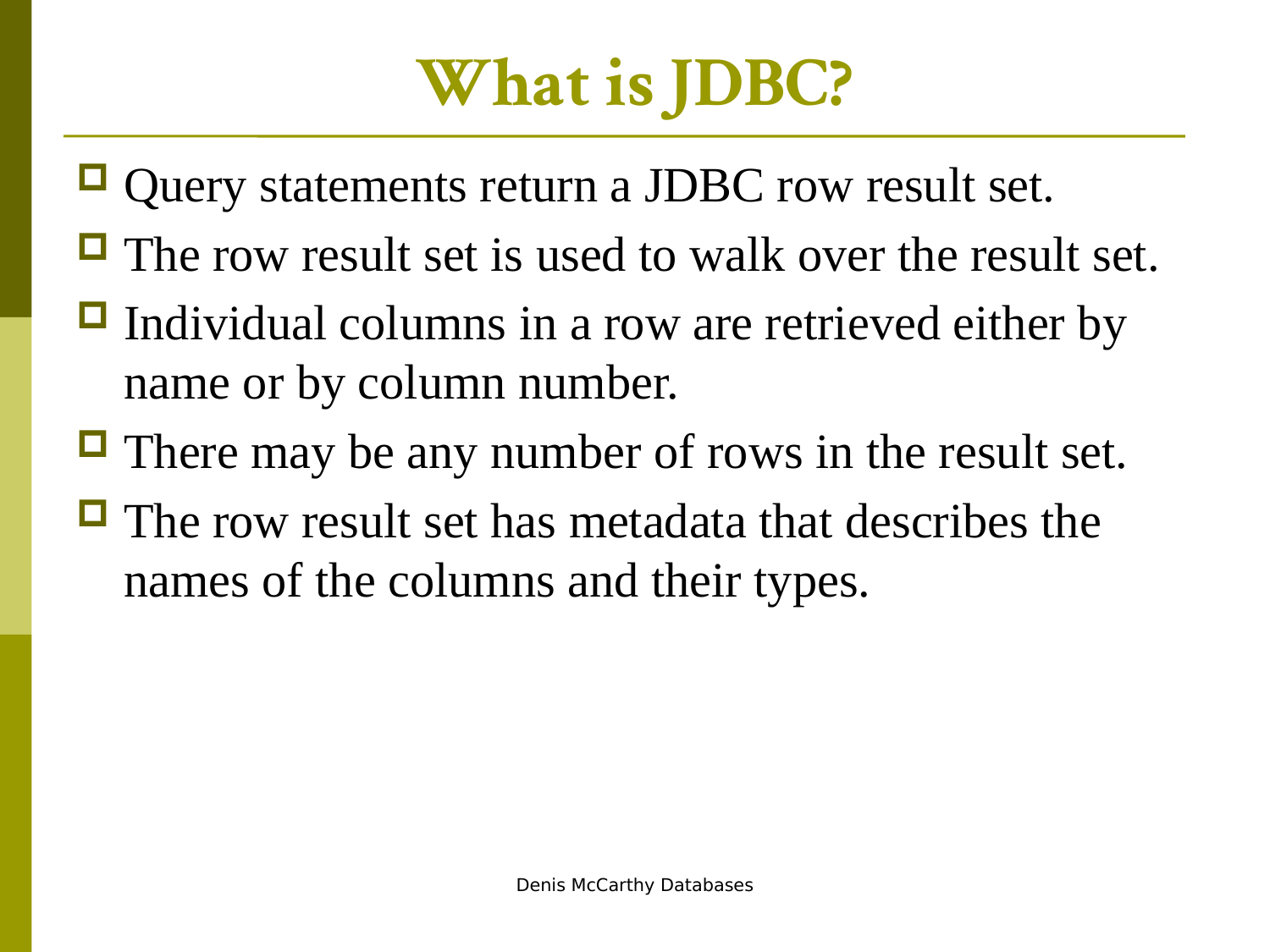

# What is JDBC?
Query statements return a JDBC row result set.
The row result set is used to walk over the result set.
Individual columns in a row are retrieved either by name or by column number.
There may be any number of rows in the result set.
The row result set has metadata that describes the names of the columns and their types.
Denis McCarthy Databases